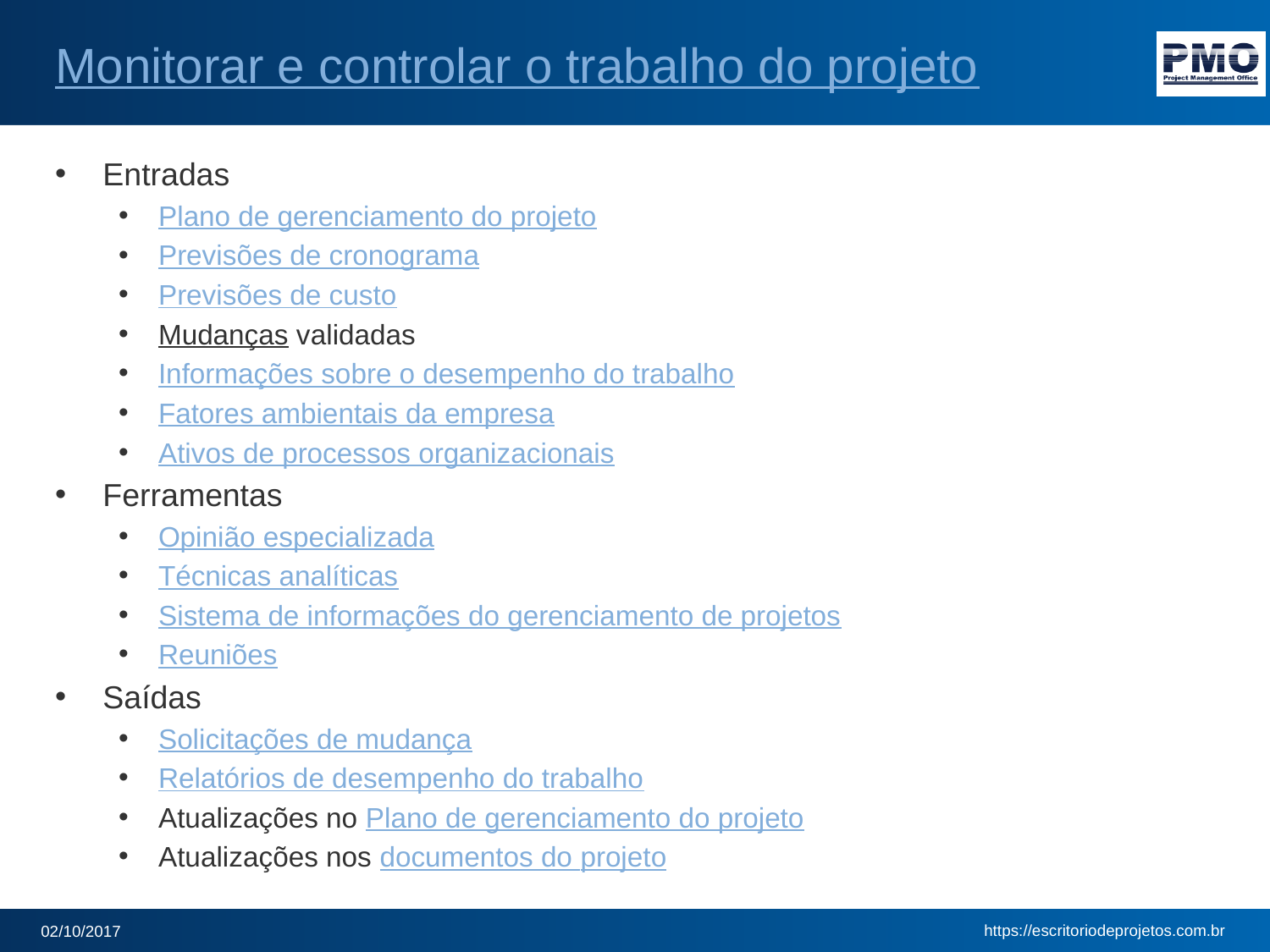

# Monitorar e controlar o trabalho do projeto
Entradas
Plano de gerenciamento do projeto
Previsões de cronograma
Previsões de custo
Mudanças validadas
Informações sobre o desempenho do trabalho
Fatores ambientais da empresa
Ativos de processos organizacionais
Ferramentas
Opinião especializada
Técnicas analíticas
Sistema de informações do gerenciamento de projetos
Reuniões
Saídas
Solicitações de mudança
Relatórios de desempenho do trabalho
Atualizações no Plano de gerenciamento do projeto
Atualizações nos documentos do projeto